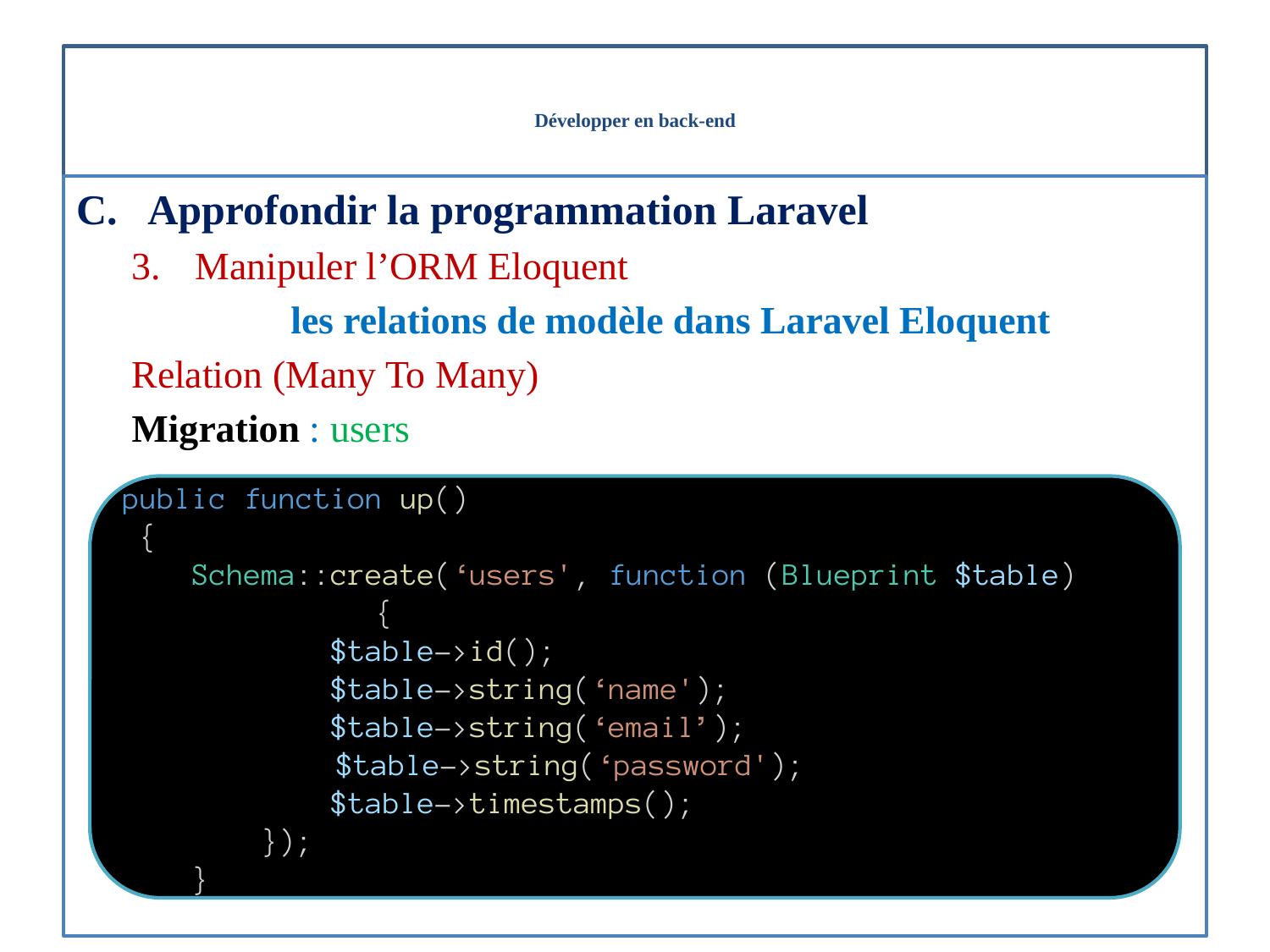

# Développer en back-end
Approfondir la programmation Laravel
Manipuler l’ORM Eloquent
les relations de modèle dans Laravel Eloquent
Relation (Many To Many)
Migration : users

public function up()
 {
    Schema::create(‘users', function (Blueprint $table)              	{
            $table->id();
            $table->string(‘name');
            $table->string(‘email’);
	     $table->string(‘password');
            $table->timestamps();
        });
    }